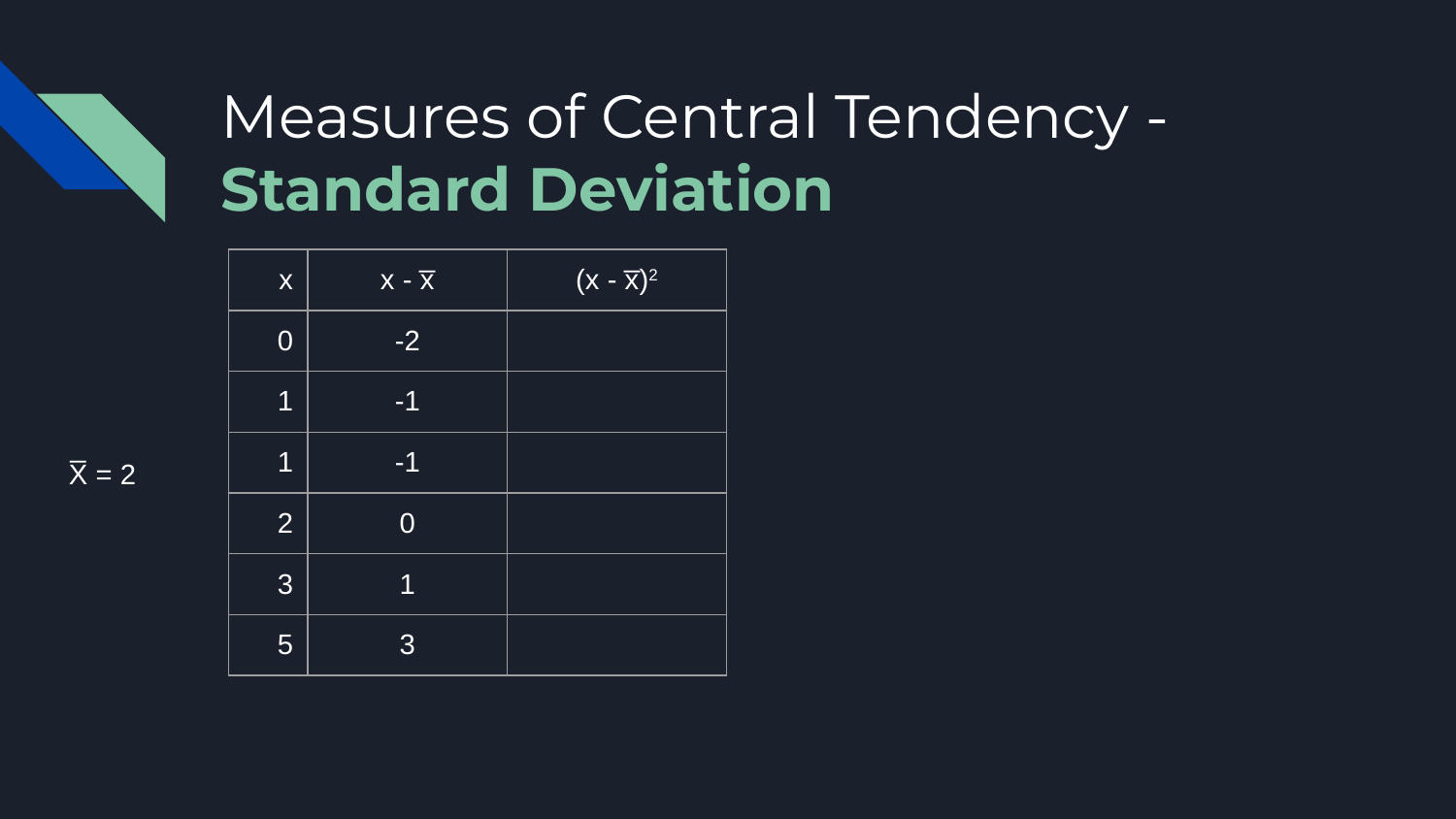

# Measures of Central Tendency - Standard Deviation

| x | x - x̅ | (x - x̅)2 |
| --- | --- | --- |
| 0 | -2 |  |
| 1 | -1 |  |
| 1 | -1 |  |
| 2 | 0 |  |
| 3 | 1 |  |
| 5 | 3 |  |
X̅ = 2